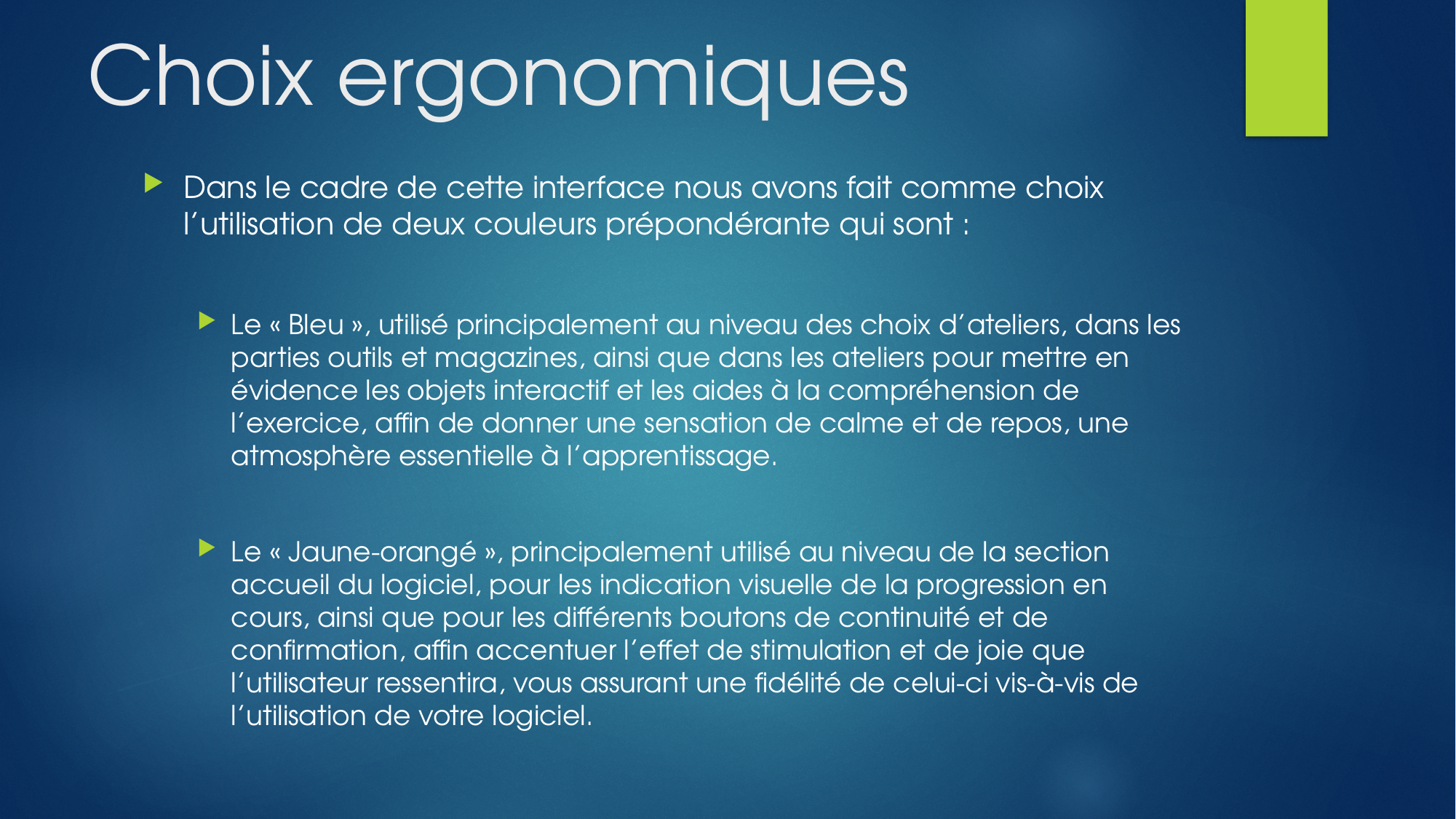

# Choix ergonomiques
Dans le cadre de cette interface nous avons fait comme choix l’utilisation de deux couleurs prépondérante qui sont :

Le « Bleu », utilisé principalement au niveau des choix d’ateliers, dans les parties outils et magazines, ainsi que dans les ateliers pour mettre en évidence les objets interactif et les aides à la compréhension de l’exercice, affin de donner une sensation de calme et de repos, une atmosphère essentielle à l’apprentissage.

Le « Jaune-orangé », principalement utilisé au niveau de la section accueil du logiciel, pour les indication visuelle de la progression en cours, ainsi que pour les différents boutons de continuité et de confirmation, affin accentuer l’effet de stimulation et de joie que l’utilisateur ressentira, vous assurant une fidélité de celui-ci vis-à-vis de l’utilisation de votre logiciel.